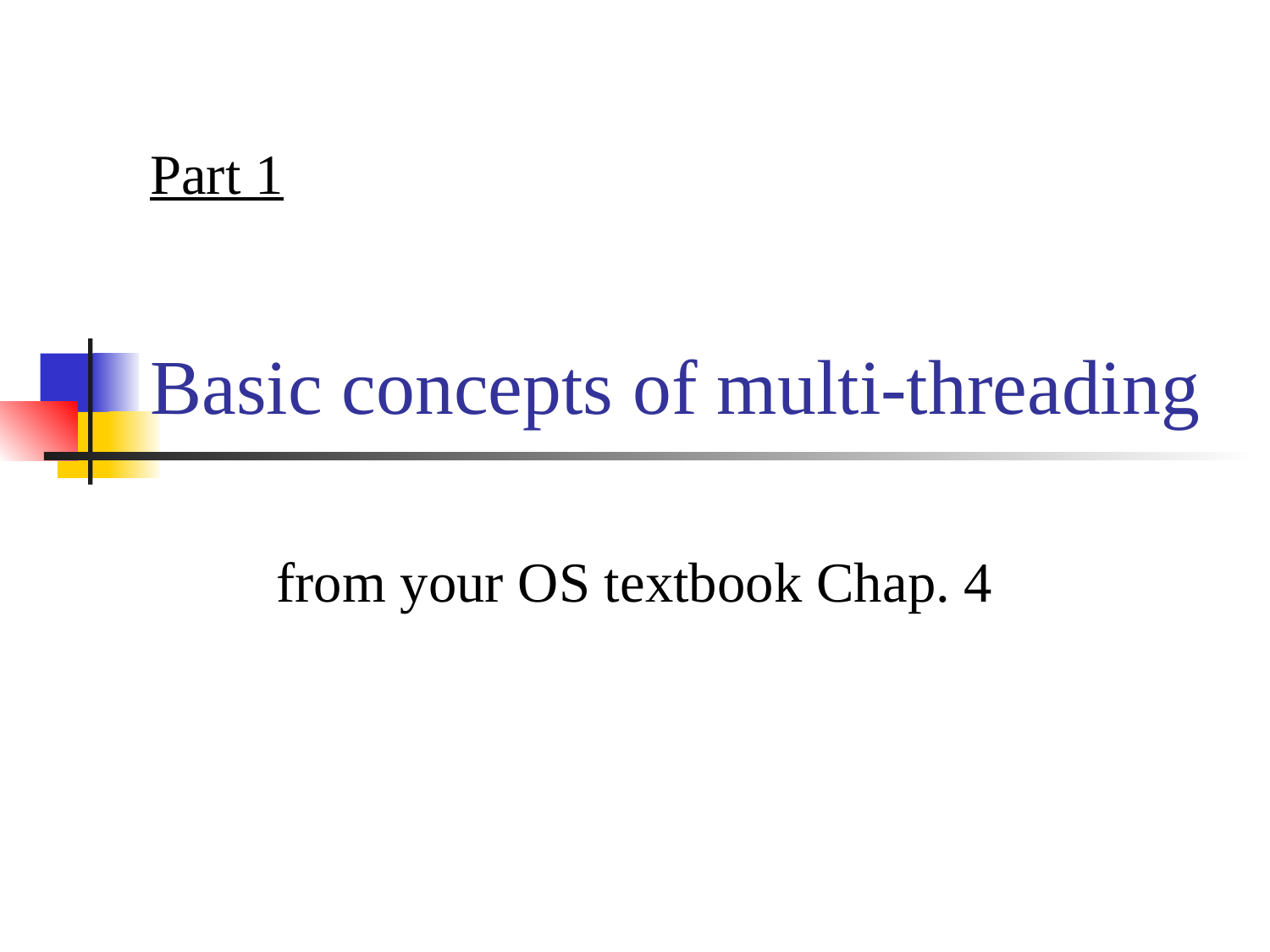

Part 1
Basic concepts of multi-threading
from your OS textbook Chap. 4